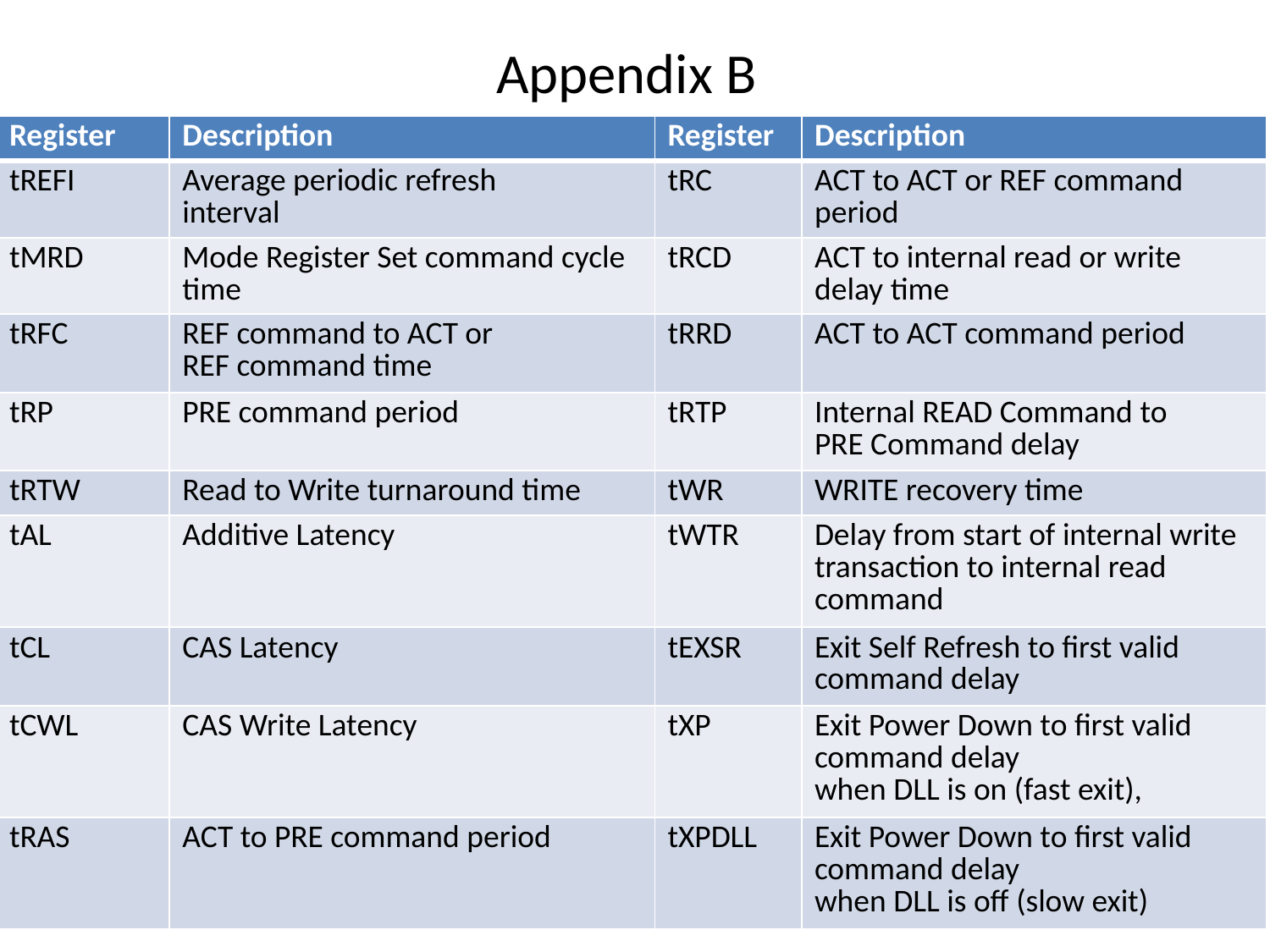

# Appendix B
| Register | Description | Register | Description |
| --- | --- | --- | --- |
| tREFI | Average periodic refresh interval | tRC | ACT to ACT or REF command period |
| tMRD | Mode Register Set command cycle time | tRCD | ACT to internal read or write delay time |
| tRFC | REF command to ACT or REF command time | tRRD | ACT to ACT command period |
| tRP | PRE command period | tRTP | Internal READ Command to PRE Command delay |
| tRTW | Read to Write turnaround time | tWR | WRITE recovery time |
| tAL | Additive Latency | tWTR | Delay from start of internal write transaction to internal read command |
| tCL | CAS Latency | tEXSR | Exit Self Refresh to first valid command delay |
| tCWL | CAS Write Latency | tXP | Exit Power Down to first valid command delay when DLL is on (fast exit), |
| tRAS | ACT to PRE command period | tXPDLL | Exit Power Down to first valid command delay when DLL is off (slow exit) |